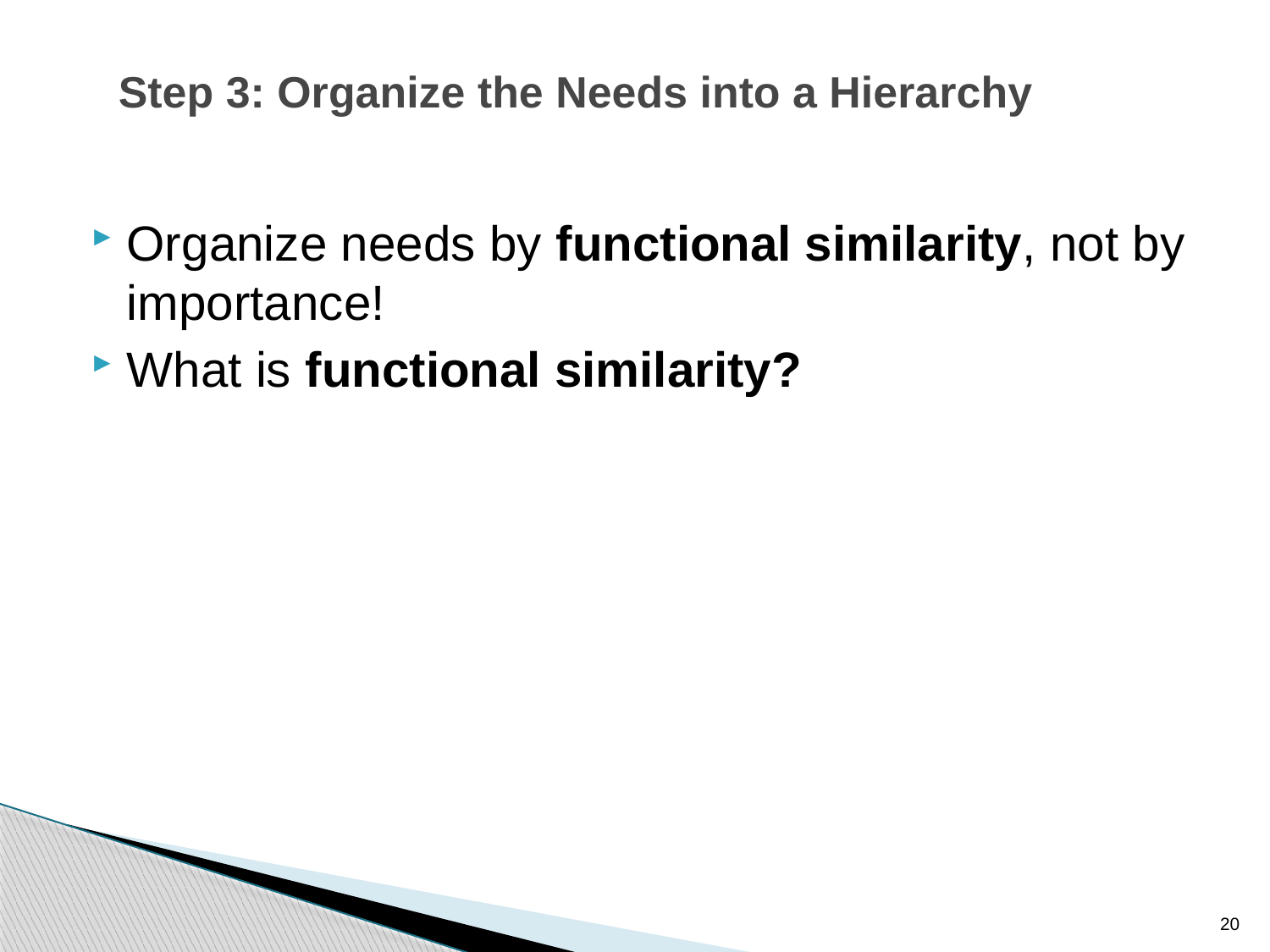

# Step 3: Organize the Needs into a Hierarchy
Organize needs by functional similarity, not by importance!
What is functional similarity?

20